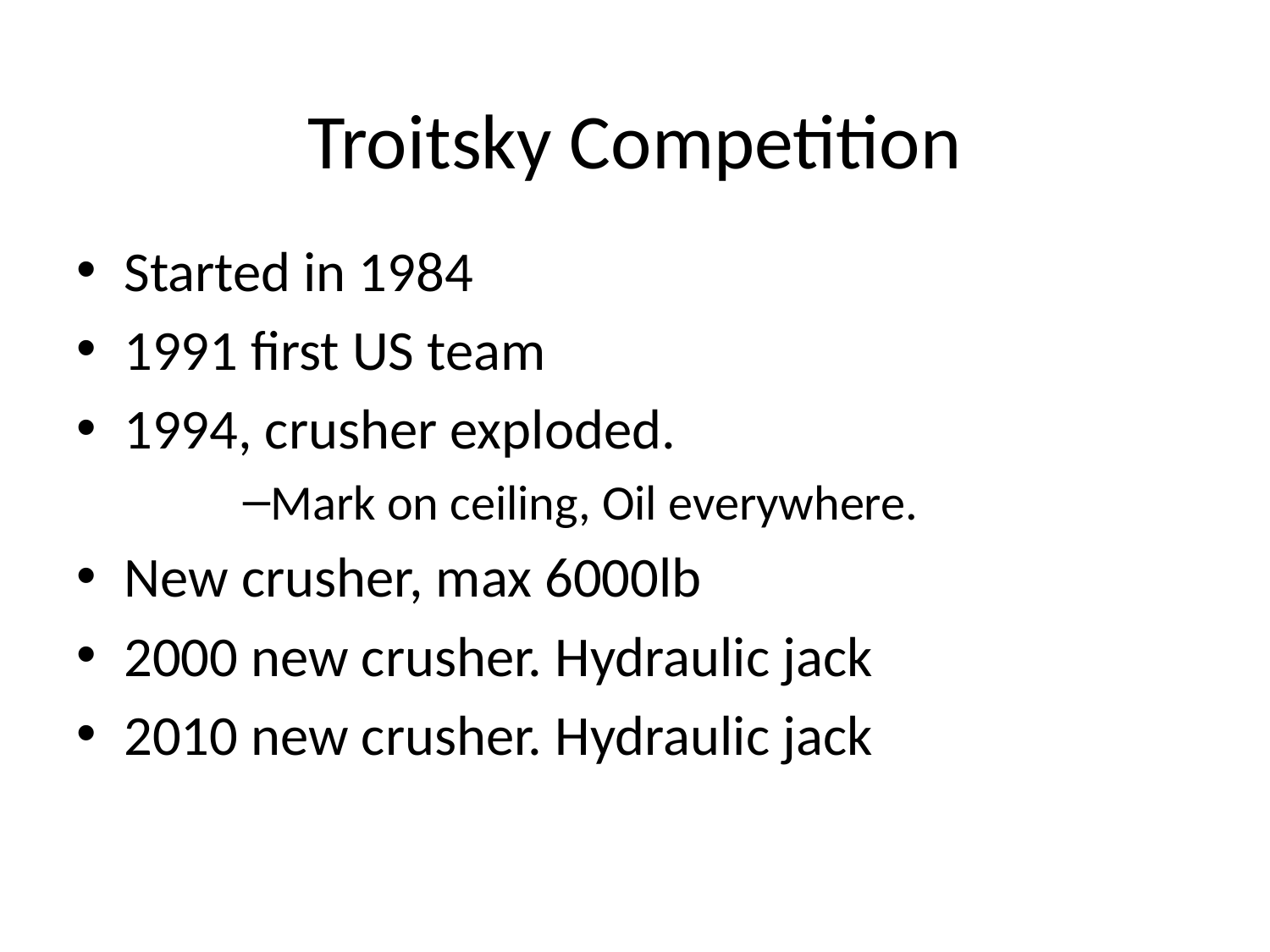

# Troitsky Competition
Started in 1984
1991 first US team
1994, crusher exploded.
Mark on ceiling, Oil everywhere.
New crusher, max 6000lb
2000 new crusher. Hydraulic jack
2010 new crusher. Hydraulic jack